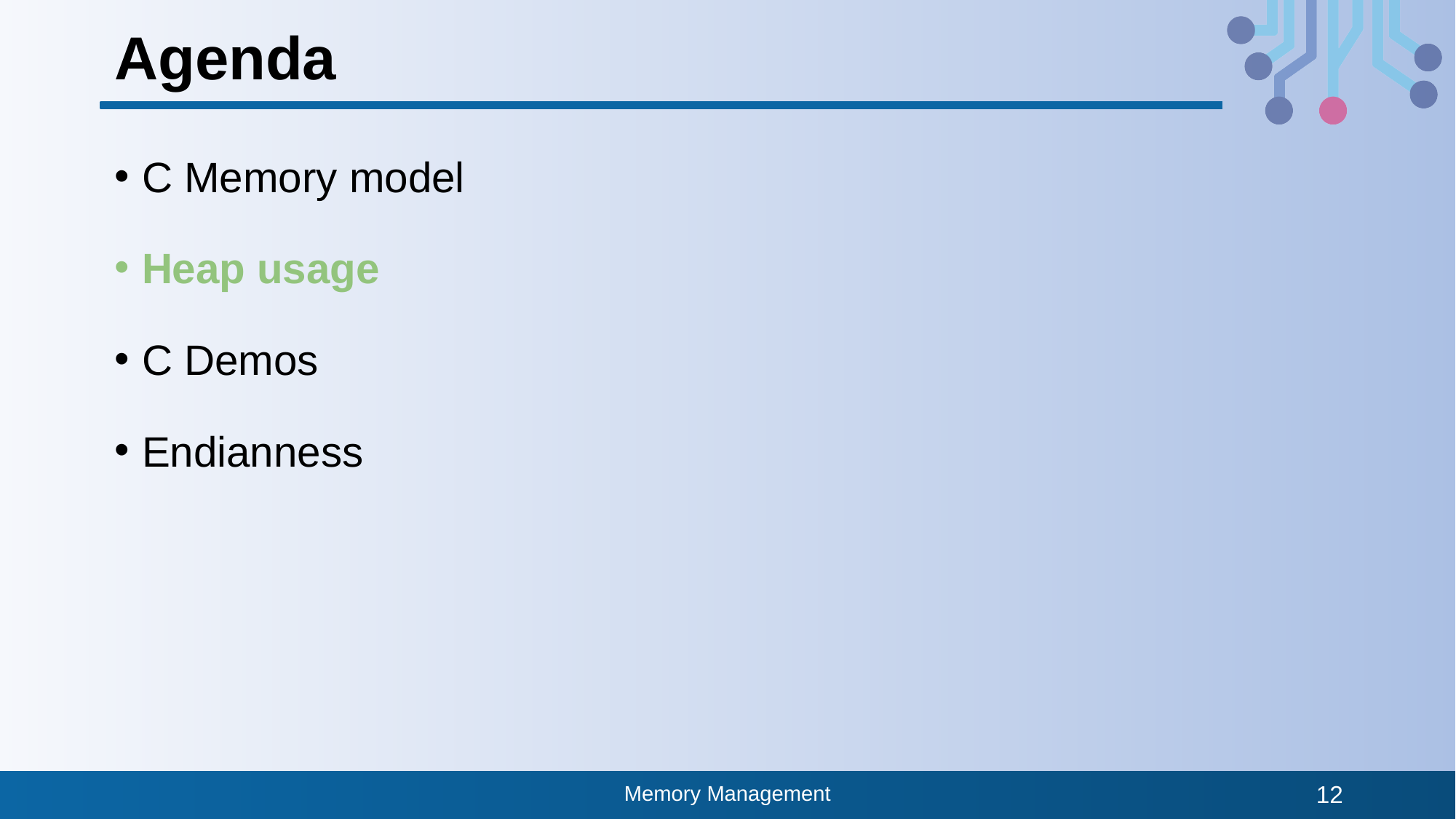

# Agenda
C Memory model
Heap usage
C Demos
Endianness
Memory Management
12